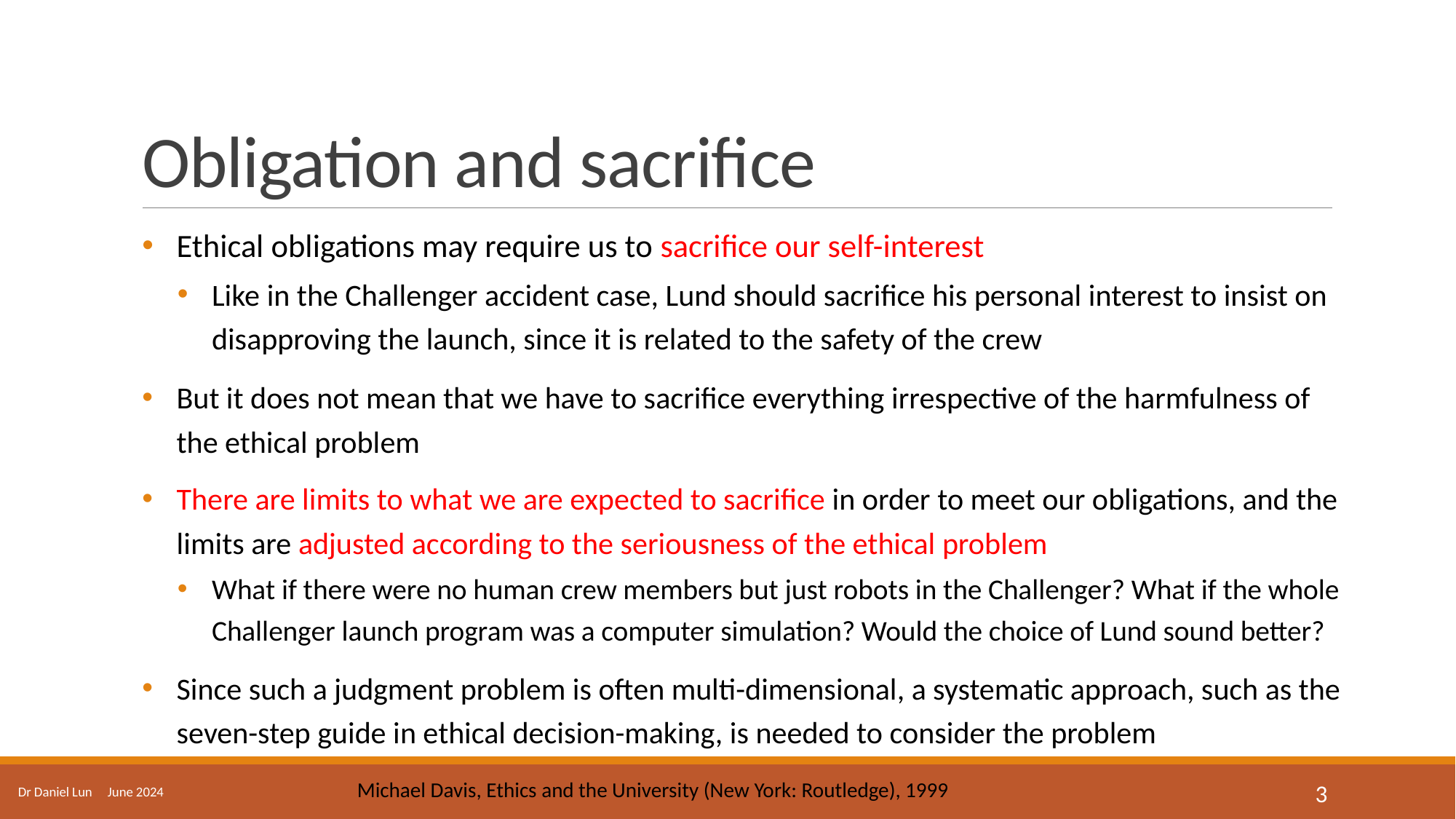

# Obligation and sacrifice
Ethical obligations may require us to sacrifice our self-interest
Like in the Challenger accident case, Lund should sacrifice his personal interest to insist on disapproving the launch, since it is related to the safety of the crew
But it does not mean that we have to sacrifice everything irrespective of the harmfulness of the ethical problem
There are limits to what we are expected to sacrifice in order to meet our obligations, and the limits are adjusted according to the seriousness of the ethical problem
What if there were no human crew members but just robots in the Challenger? What if the whole Challenger launch program was a computer simulation? Would the choice of Lund sound better?
Since such a judgment problem is often multi-dimensional, a systematic approach, such as the seven-step guide in ethical decision-making, is needed to consider the problem

Dr Daniel Lun     June 2024
Michael Davis, Ethics and the University (New York: Routledge), 1999
3